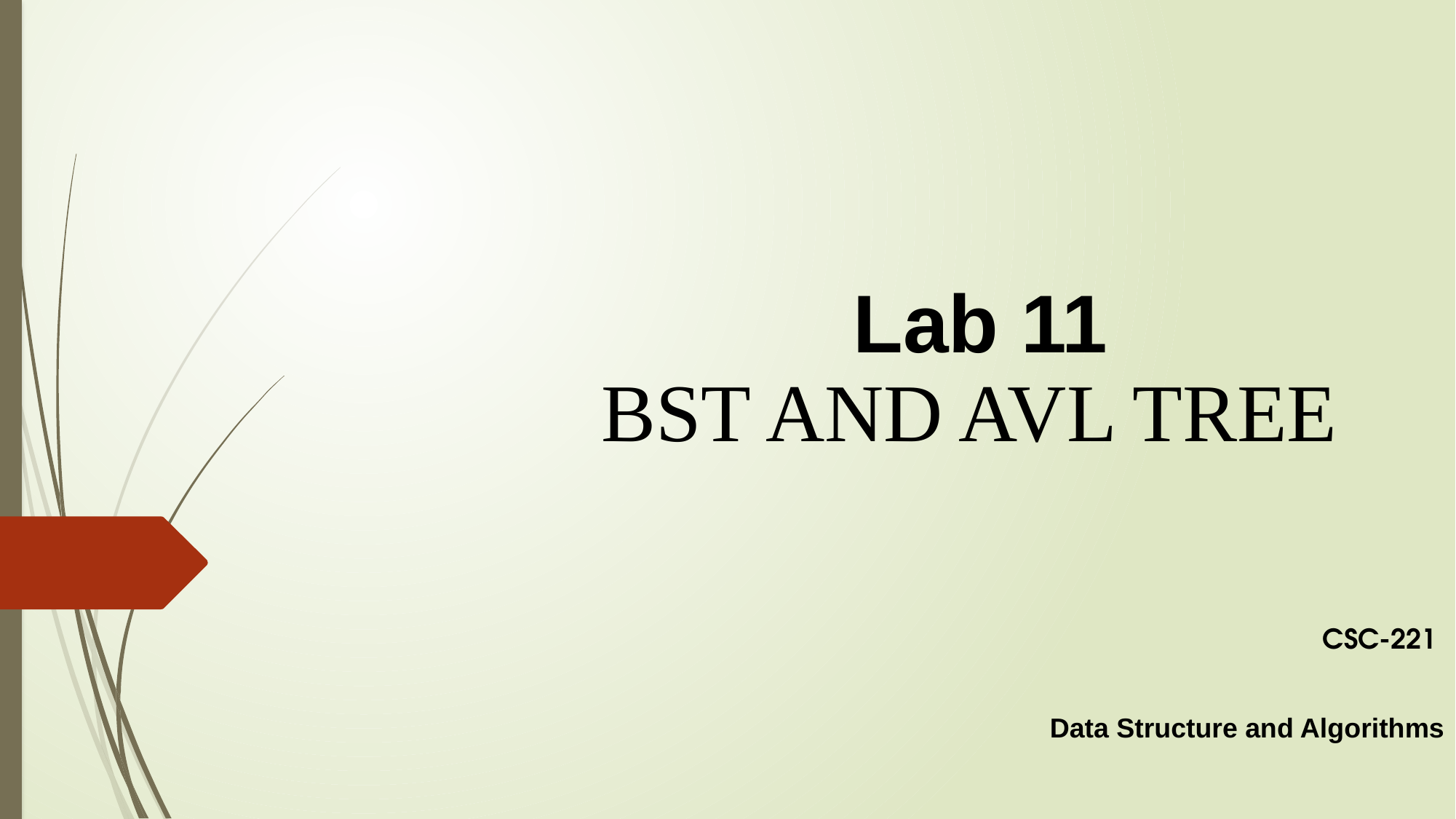

Lab 11
BST AND AVL TREE
CSC-221

Data Structure and Algorithms